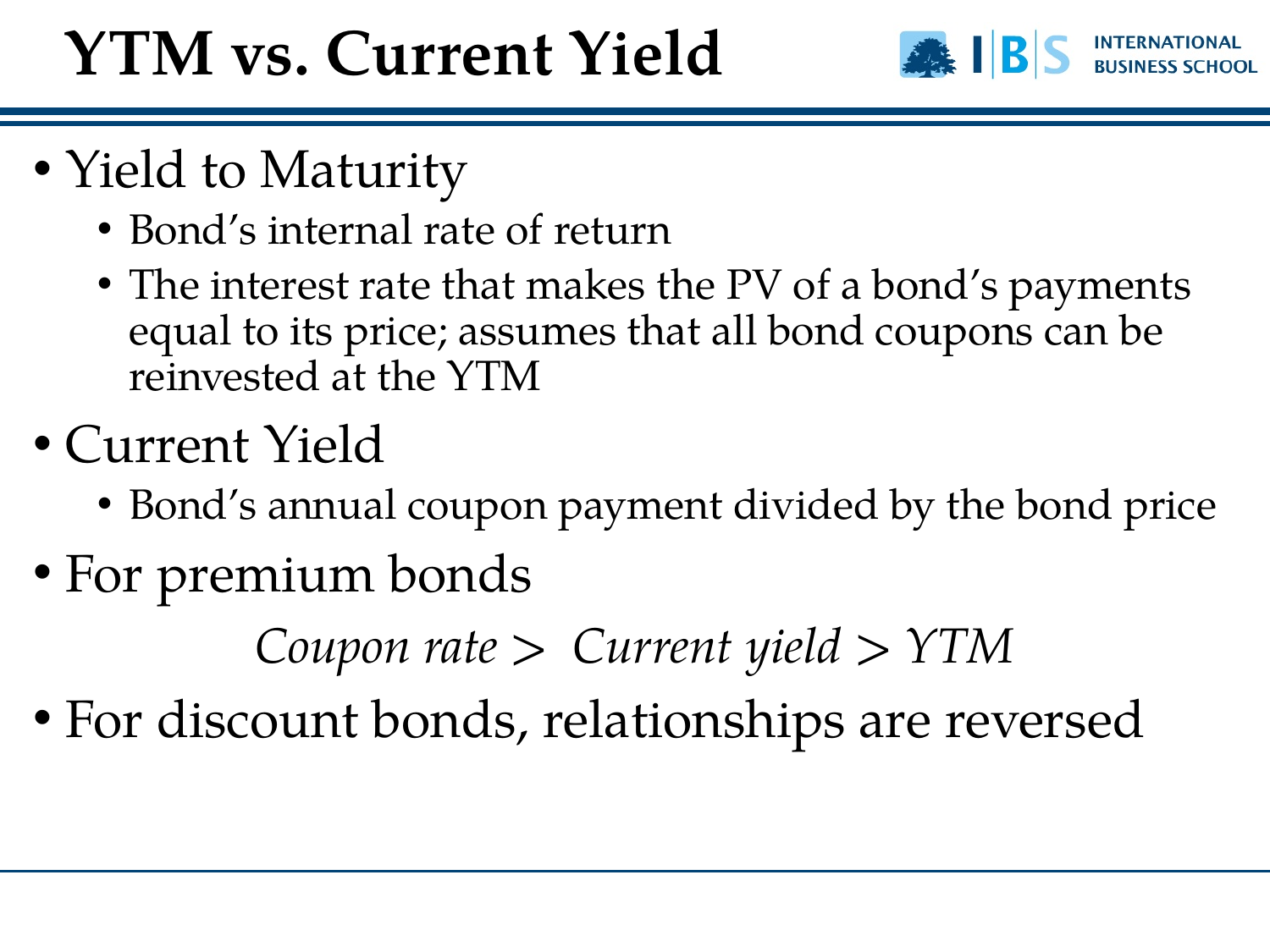

# YTM vs. Current Yield
Yield to Maturity
Bond’s internal rate of return
The interest rate that makes the PV of a bond’s payments equal to its price; assumes that all bond coupons can be reinvested at the YTM
Current Yield
Bond’s annual coupon payment divided by the bond price
For premium bonds
Coupon rate >  Current yield > YTM
For discount bonds, relationships are reversed